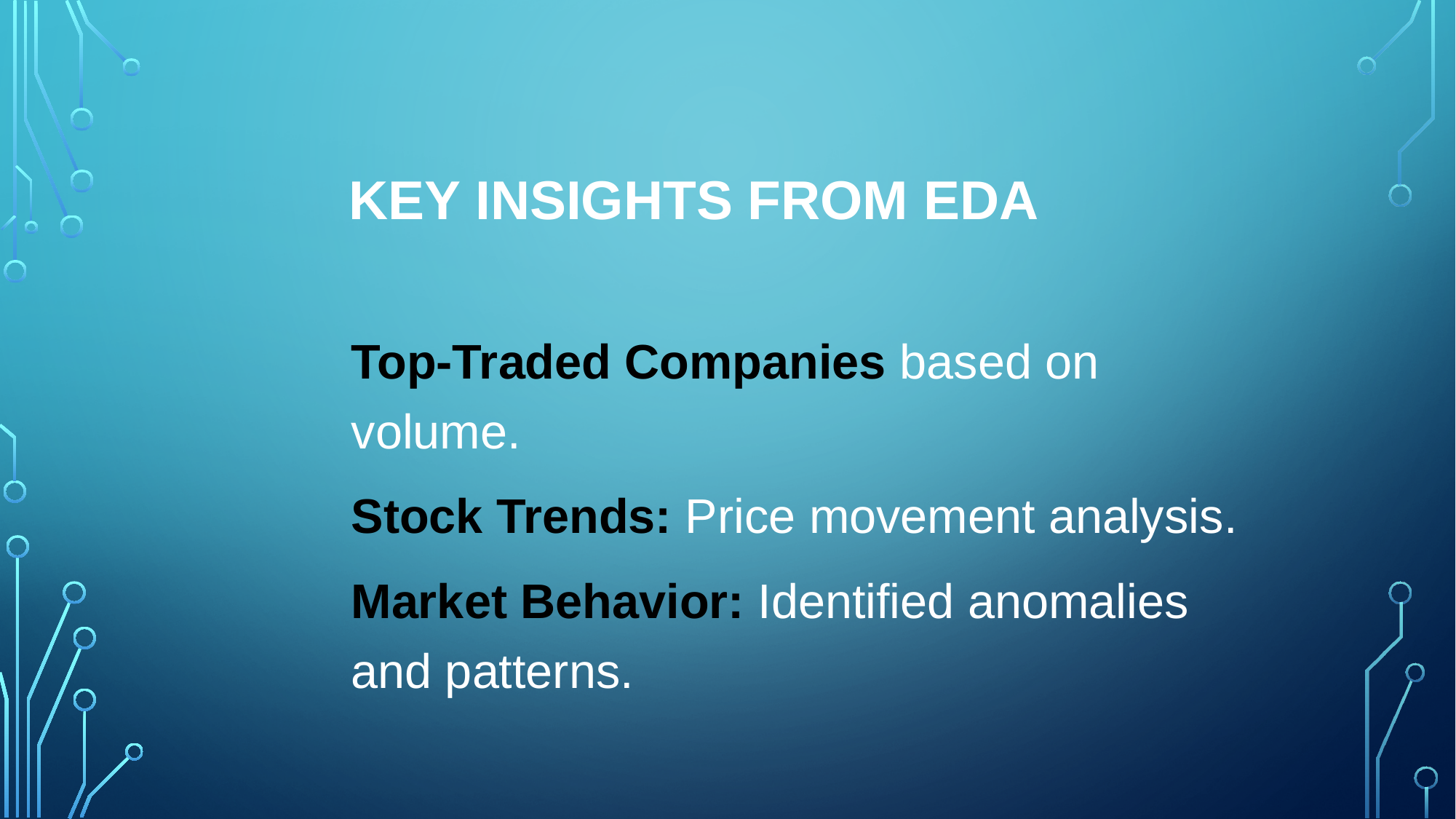

# Key insights from eda
Top-Traded Companies based on volume.
Stock Trends: Price movement analysis.
Market Behavior: Identified anomalies and patterns.